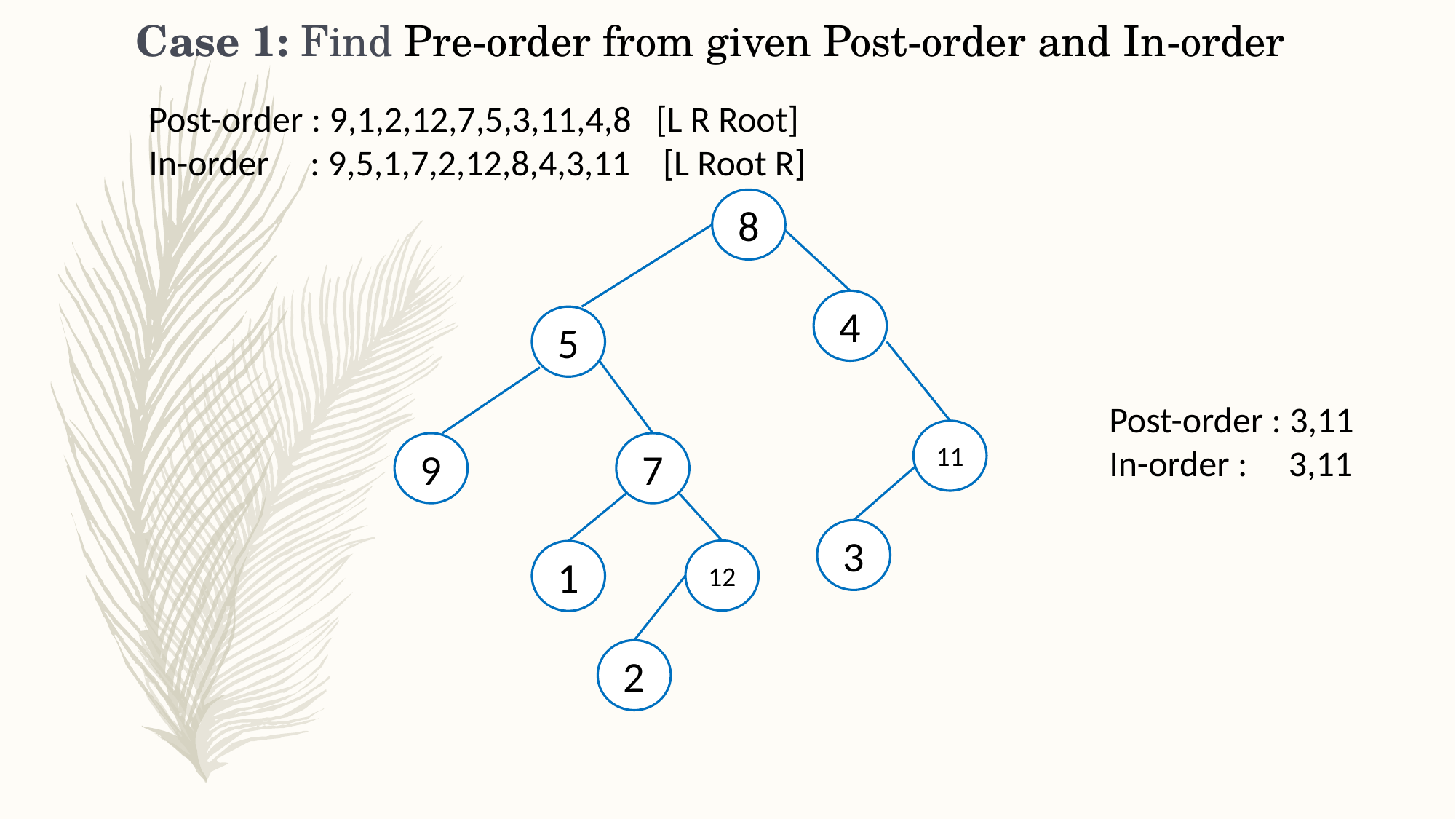

Case 1: Find Pre-order from given Post-order and In-order

Post-order : 9,1,2,12,7,5,3,11,4,8   [L R Root]
In-order     : 9,5,1,7,2,12,8,4,3,11    [L Root R]
8
4
5
Post-order : 3,11
In-order :     3,11
11
9
7
3
12
1
2